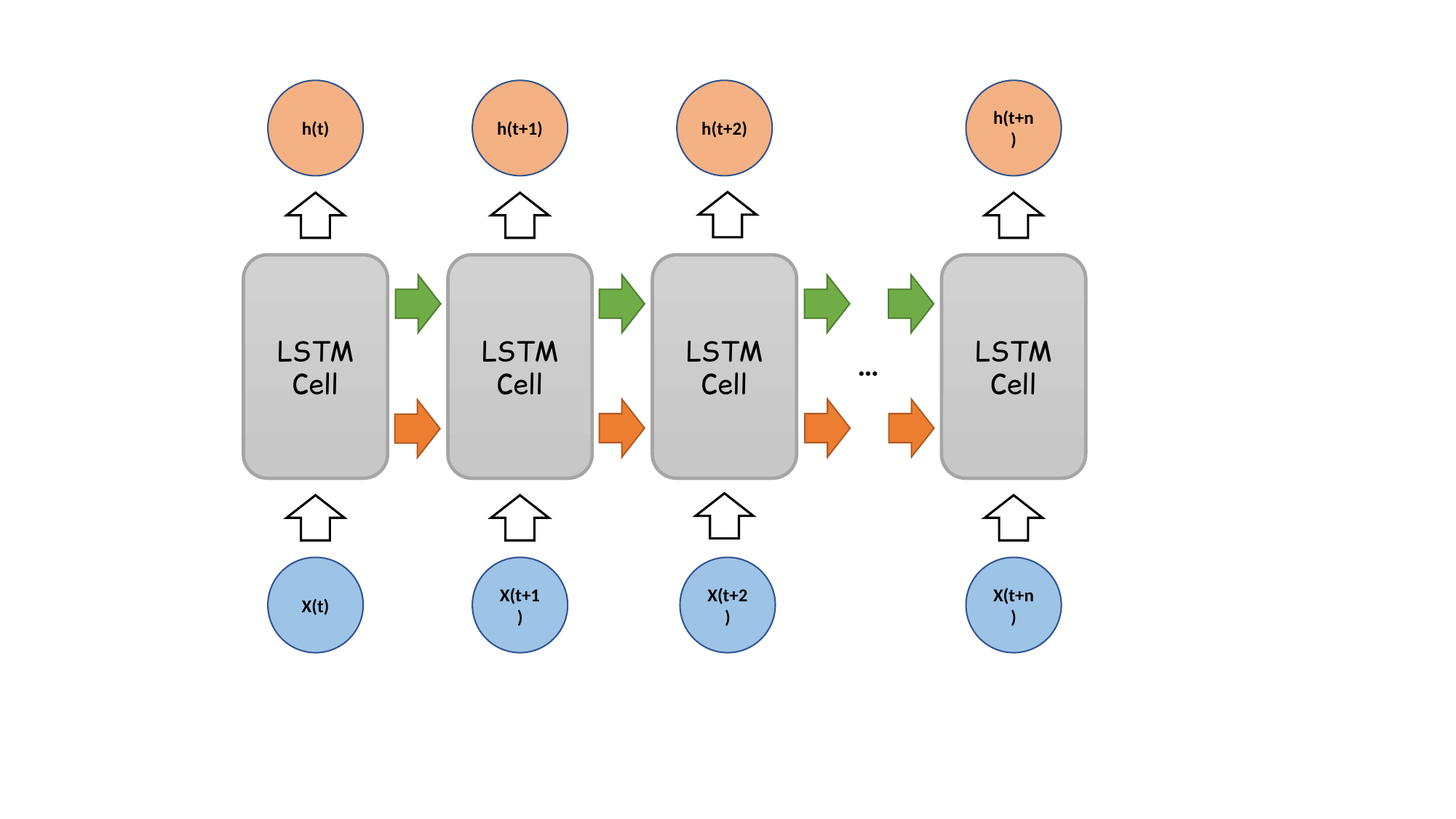

h(t)
h(t+1)
h(t+2)
h(t+n)

LSTM
Cell
LSTM
Cell
LSTM
Cell
LSTM
Cell

…

X(t)
X(t+1)
X(t+2)
X(t+n)